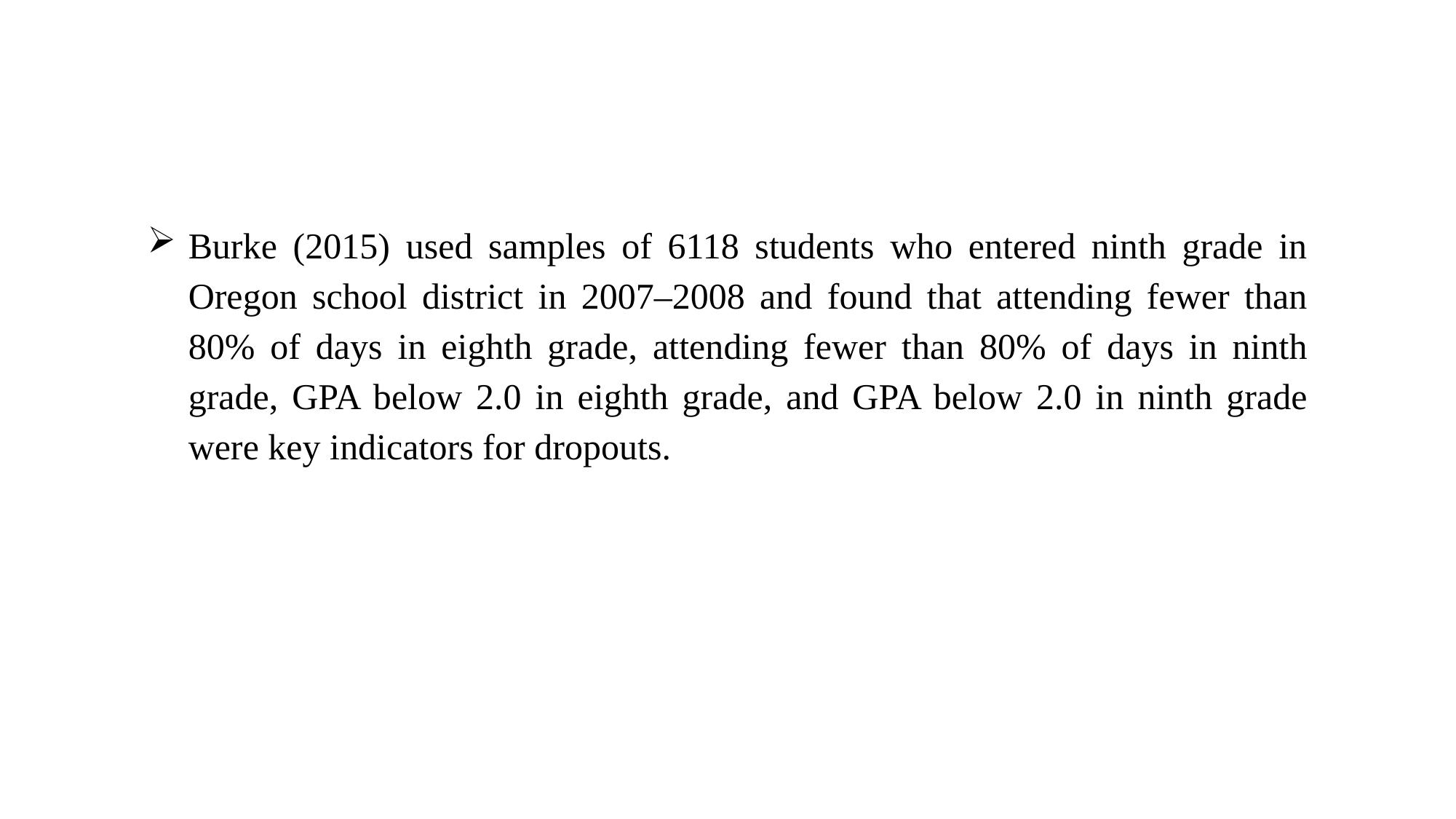

Burke (2015) used samples of 6118 students who entered ninth grade in Oregon school district in 2007–2008 and found that attending fewer than 80% of days in eighth grade, attending fewer than 80% of days in ninth grade, GPA below 2.0 in eighth grade, and GPA below 2.0 in ninth grade were key indicators for dropouts.